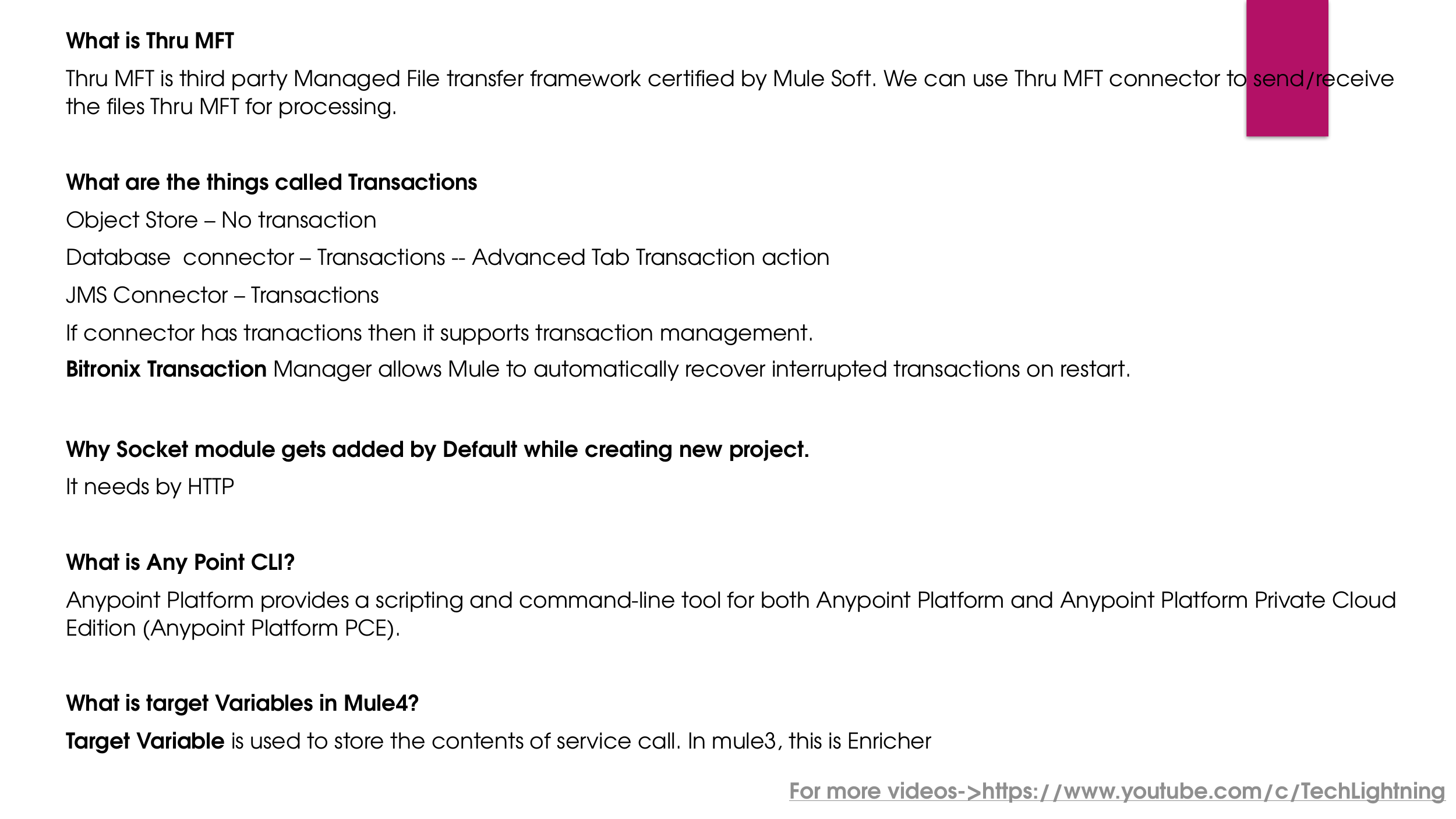

What is Thru MFT
Thru MFT is third party Managed File transfer framework certified by Mule Soft. We can use Thru MFT connector to send/receive the files Thru MFT for processing.

What are the things called Transactions
Object Store – No transaction
Database  connector – Transactions -- Advanced Tab Transaction action
JMS Connector – Transactions
If connector has tranactions then it supports transaction management.
Bitronix Transaction Manager allows Mule to automatically recover interrupted transactions on restart.

Why Socket module gets added by Default while creating new project.
It needs by HTTP

What is Any Point CLI?
Anypoint Platform provides a scripting and command-line tool for both Anypoint Platform and Anypoint Platform Private Cloud Edition (Anypoint Platform PCE).

What is target Variables in Mule4?
Target Variable is used to store the contents of service call. In mule3, this is Enricher

For more videos->https://www.youtube.com/c/TechLightning